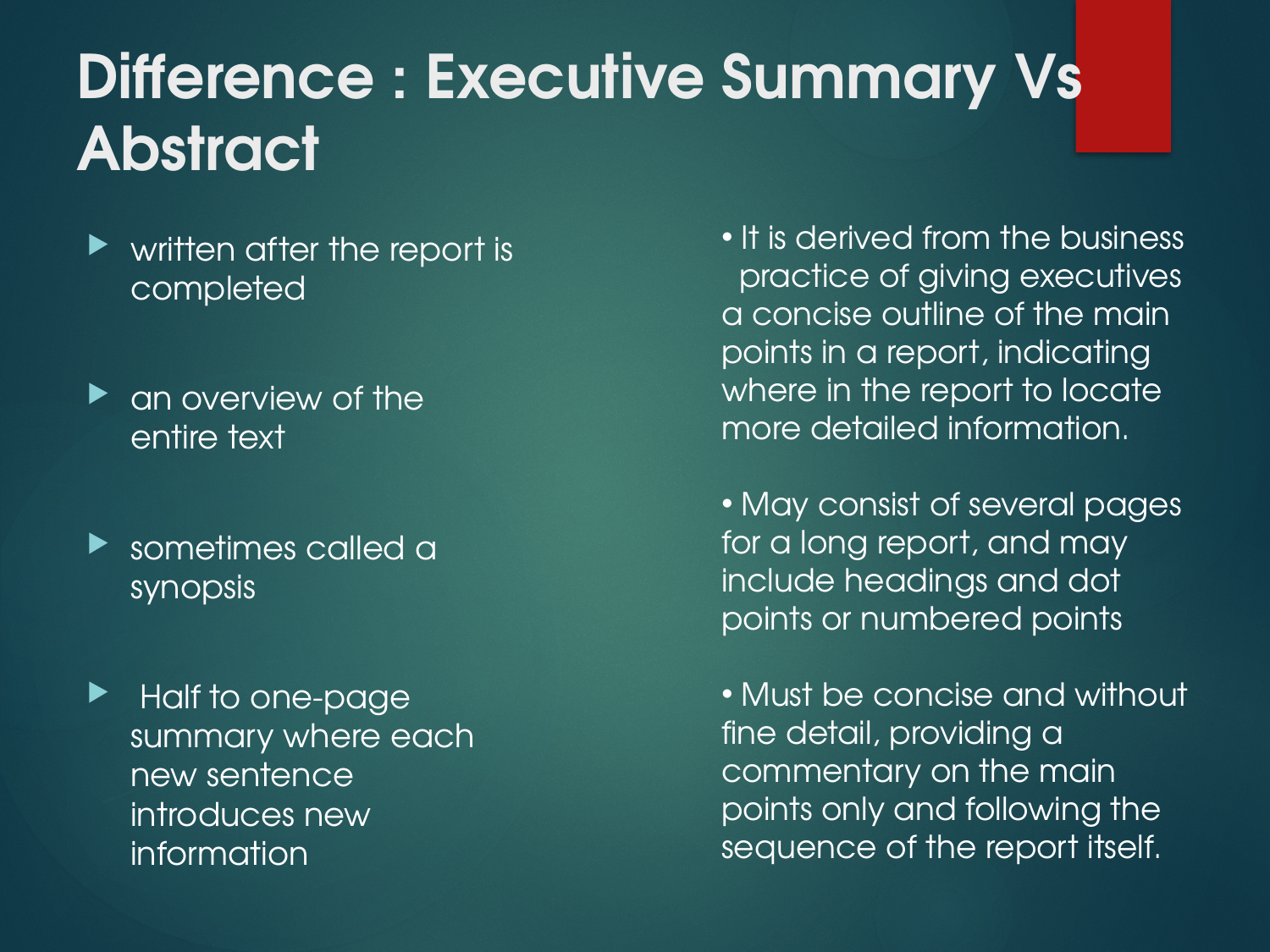

# Difference : Executive Summary Vs Abstract
 It is derived from the business     practice of giving executives a concise outline of the main points in a report, indicating where in the report to locate more detailed information.

 May consist of several pages for a long report, and may include headings and dot points or numbered points

 Must be concise and without fine detail, providing a commentary on the main points only and following the sequence of the report itself.
written after the report is completed

an overview of the entire text

sometimes called a synopsis

 Half to one-page summary where each new sentence introduces new information